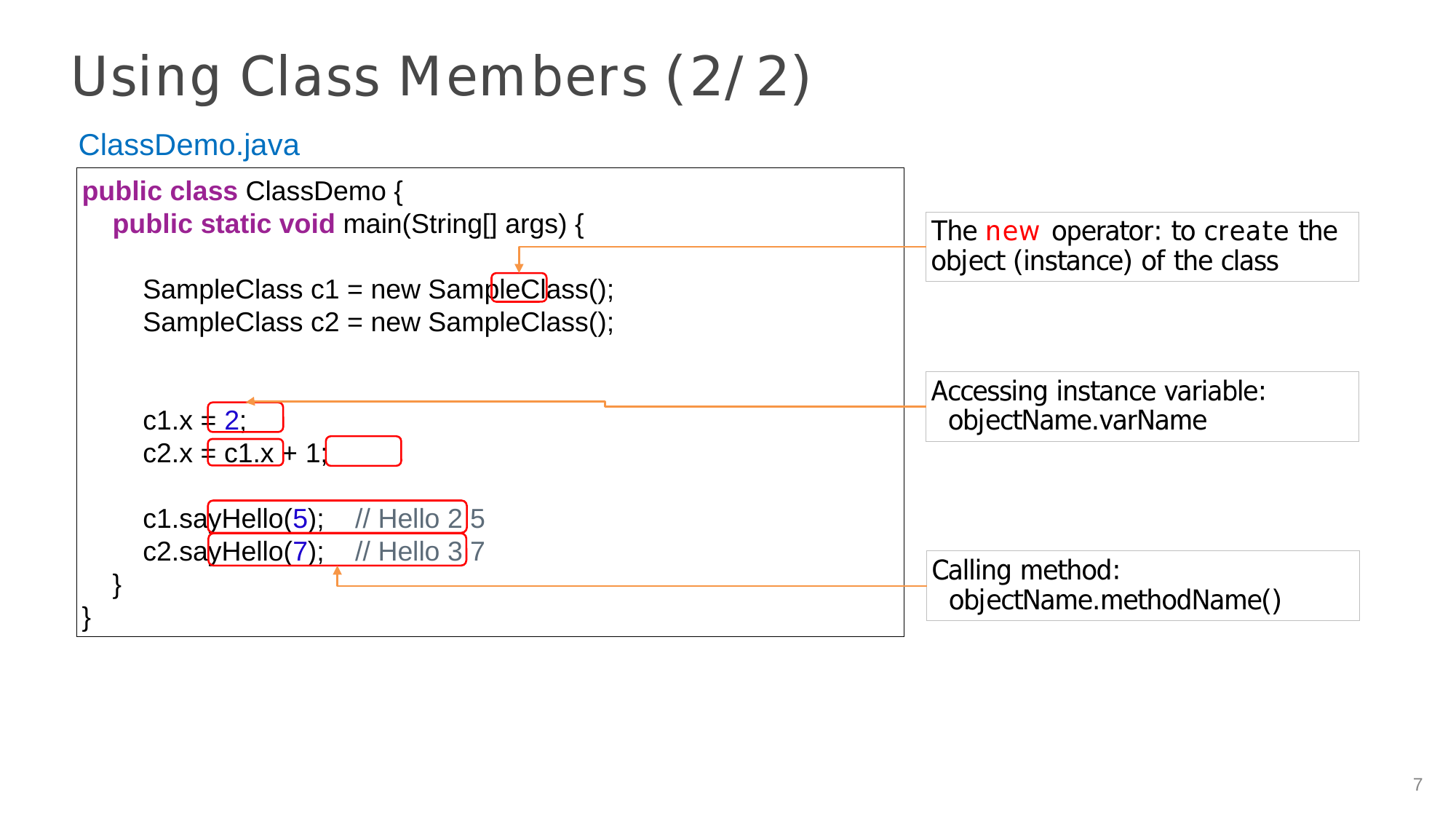

# Using Class Members (2/2)
ClassDemo.java
public class ClassDemo {
    public static void main(String[] args) {

        SampleClass c1 = new SampleClass();
        SampleClass c2 = new SampleClass();

        c1.x = 2;
        c2.x = c1.x + 1;

        c1.sayHello(5);    // Hello 2 5
        c2.sayHello(7);    // Hello 3 7
    }
}
The new operator: to create the object (instance) of the class

Accessing instance variable:
  objectName.varName

Calling method:
  objectName.methodName()
7